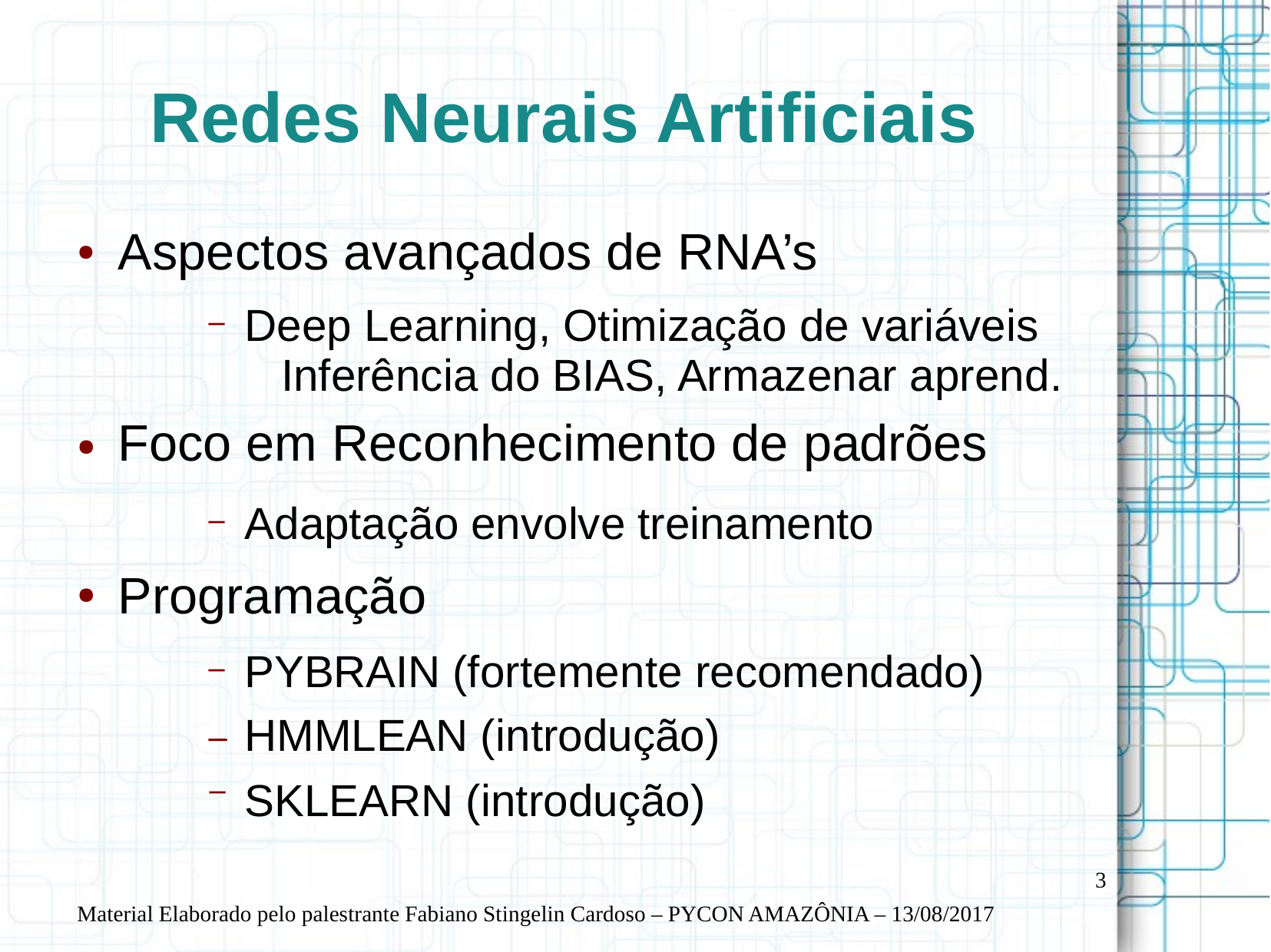

Redes Neurais Artificiais
Aspectos avançados de RNA’s
●
Deep Learning, Otimização de variáveis
–
Inferência do BIAS, Armazenar aprend.
Foco em Reconhecimento de padrões
●
Adaptação envolve treinamento
–
Programação
●
PYBRAIN (fortemente recomendado)
HMMLEAN (introdução)
SKLEARN (introdução)

–
–
–
3
Material Elaborado pelo palestrante Fabiano Stingelin Cardoso – PYCON AMAZÔNIA – 13/08/2017